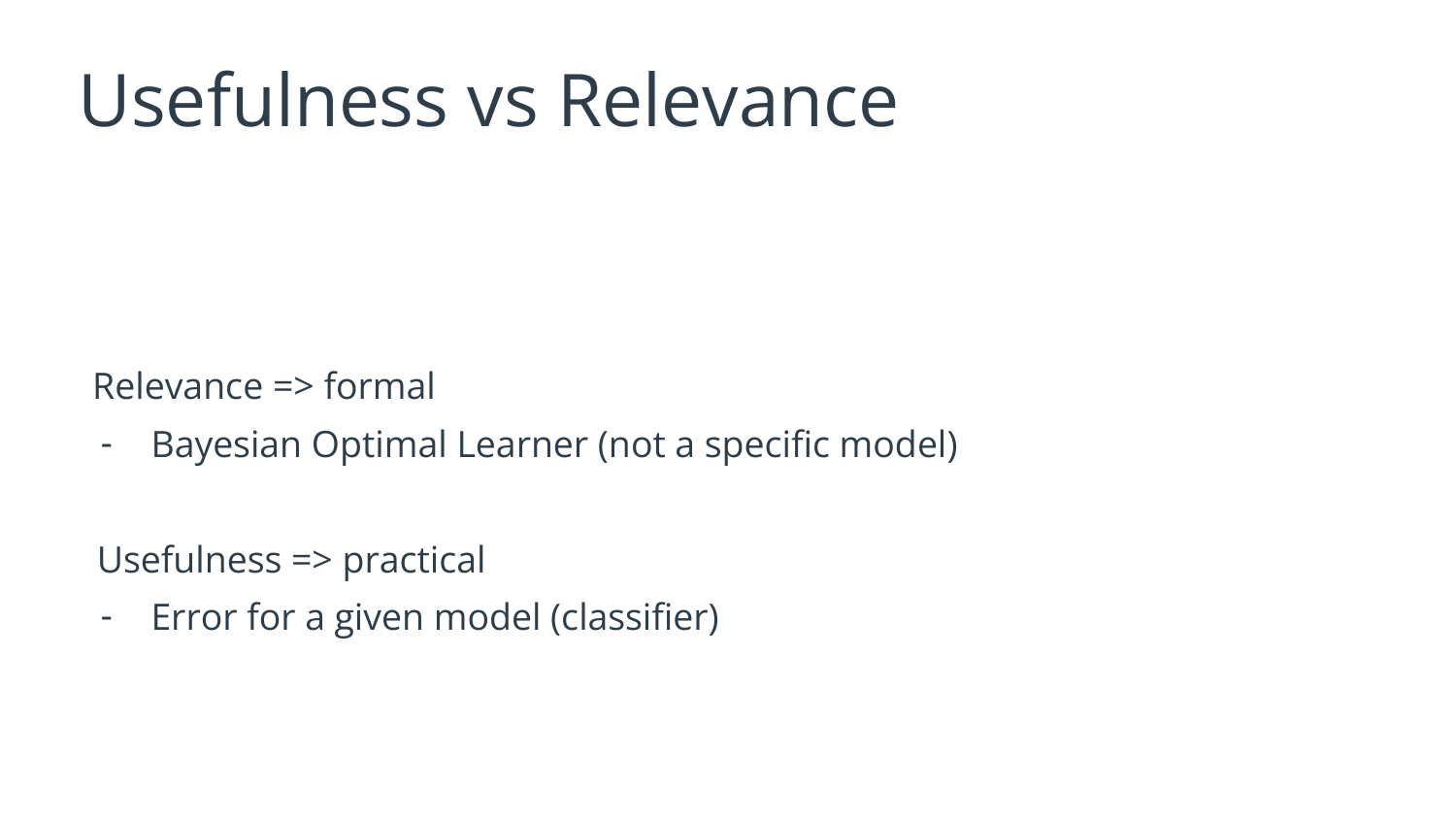

# Usefulness vs Relevance

Relevance => formal
Bayesian Optimal Learner (not a specific model)

  Usefulness => practical
Error for a given model (classifier)